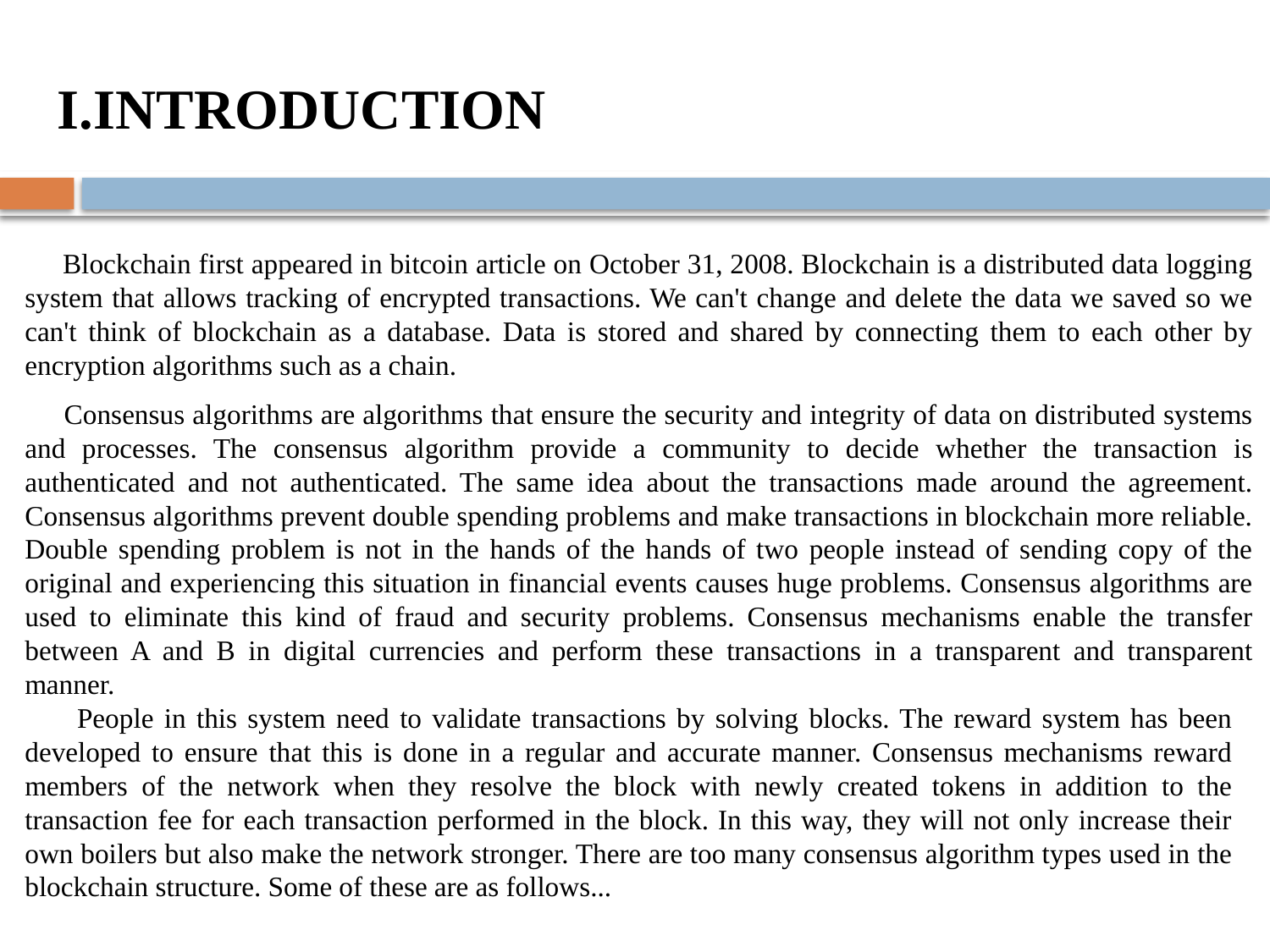

I.INTRODUCTION

     Blockchain first appeared in bitcoin article on October 31, 2008. Blockchain is a distributed data logging system that allows tracking of encrypted transactions. We can't change and delete the data we saved so we can't think of blockchain as a database. Data is stored and shared by connecting them to each other by encryption algorithms such as a chain.
     Consensus algorithms are algorithms that ensure the security and integrity of data on distributed systems and processes. The consensus algorithm provide a community to decide whether the transaction is authenticated and not authenticated. The same idea about the transactions made around the agreement. Consensus algorithms prevent double spending problems and make transactions in blockchain more reliable. Double spending problem is not in the hands of the hands of two people instead of sending copy of the original and experiencing this situation in financial events causes huge problems. Consensus algorithms are used to eliminate this kind of fraud and security problems. Consensus mechanisms enable the transfer between A and B in digital currencies and perform these transactions in a transparent and transparent manner.
     People in this system need to validate transactions by solving blocks. The reward system has been developed to ensure that this is done in a regular and accurate manner. Consensus mechanisms reward members of the network when they resolve the block with newly created tokens in addition to the transaction fee for each transaction performed in the block. In this way, they will not only increase their own boilers but also make the network stronger. There are too many consensus algorithm types used in the blockchain structure. Some of these are as follows...